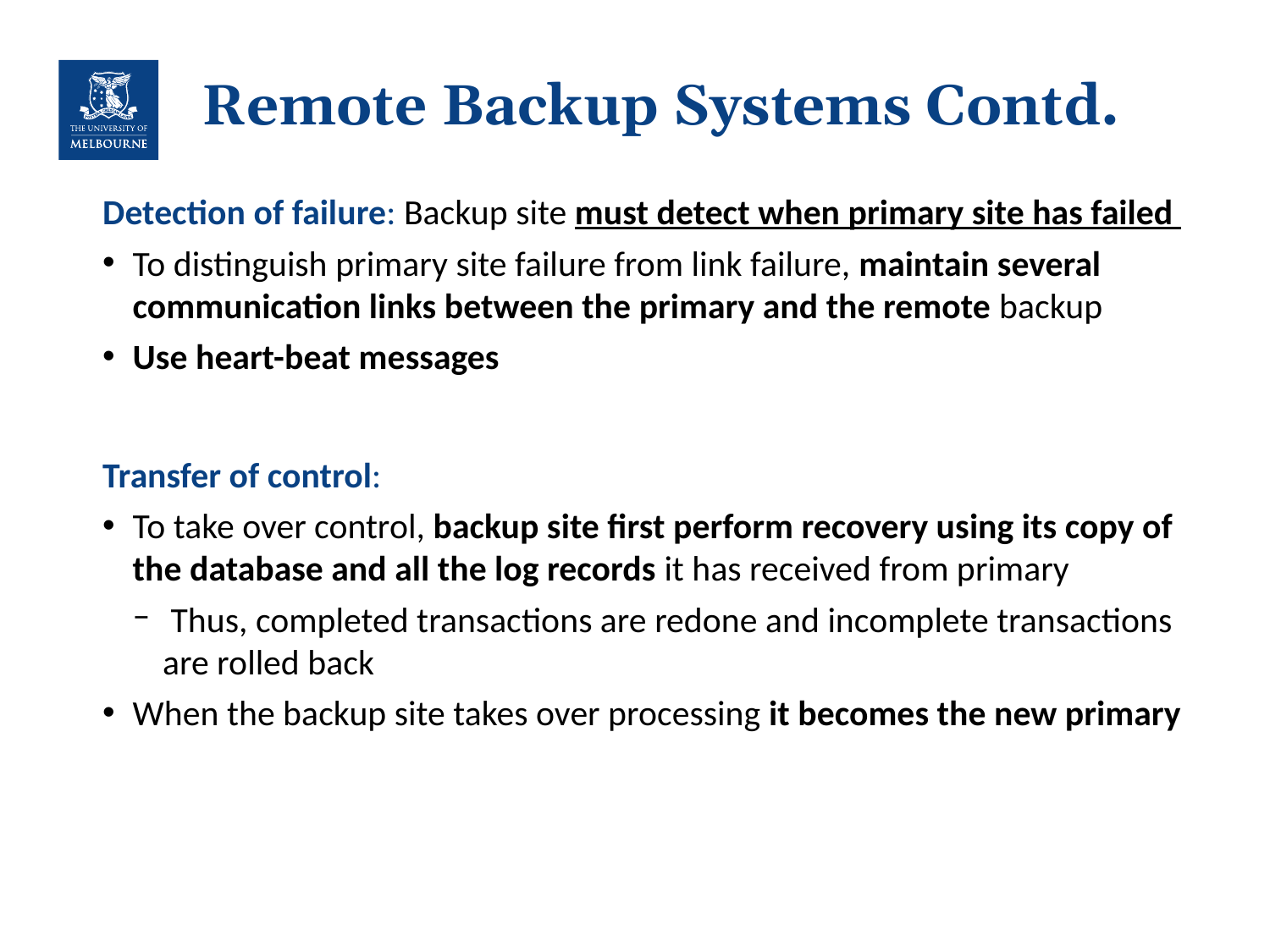

# Remote Backup Systems Contd.
Detection of failure: Backup site must detect when primary site has failed
To distinguish primary site failure from link failure, maintain several communication links between the primary and the remote backup
Use heart-beat messages

Transfer of control:
To take over control, backup site first perform recovery using its copy of the database and all the log records it has received from primary
 Thus, completed transactions are redone and incomplete transactions are rolled back
When the backup site takes over processing it becomes the new primary